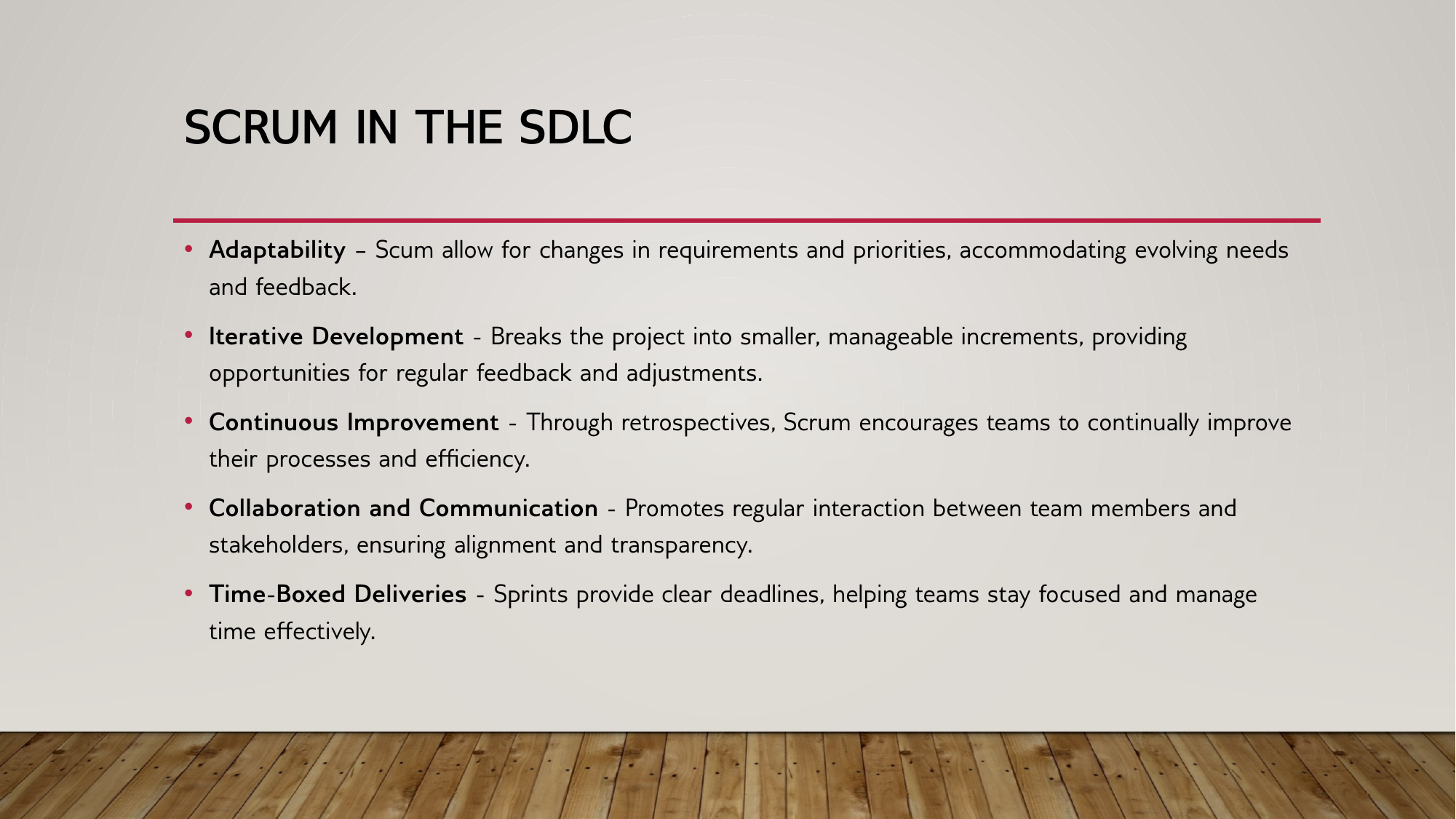

# Scrum in the sdlc
Adaptability – Scum allow for changes in requirements and priorities, accommodating evolving needs and feedback.
Iterative Development - Breaks the project into smaller, manageable increments, providing opportunities for regular feedback and adjustments.
Continuous Improvement - Through retrospectives, Scrum encourages teams to continually improve their processes and efficiency.
Collaboration and Communication - Promotes regular interaction between team members and stakeholders, ensuring alignment and transparency.
Time-Boxed Deliveries - Sprints provide clear deadlines, helping teams stay focused and manage time effectively.